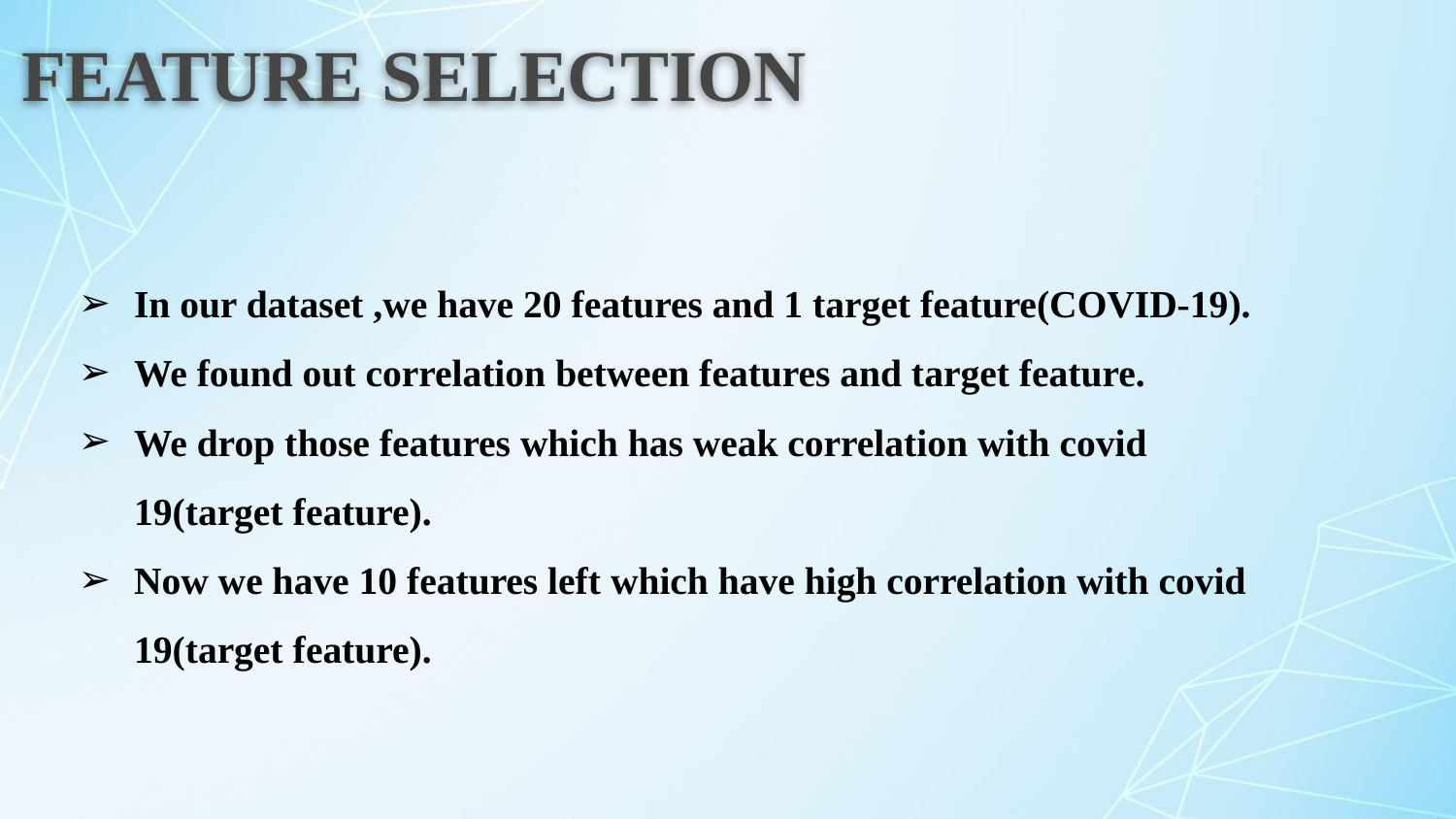

# FEATURE SELECTION
In our dataset ,we have 20 features and 1 target feature(COVID-19).
We found out correlation between features and target feature.
We drop those features which has weak correlation with covid          19(target feature).
Now we have 10 features left which have high correlation with covid 19(target feature).